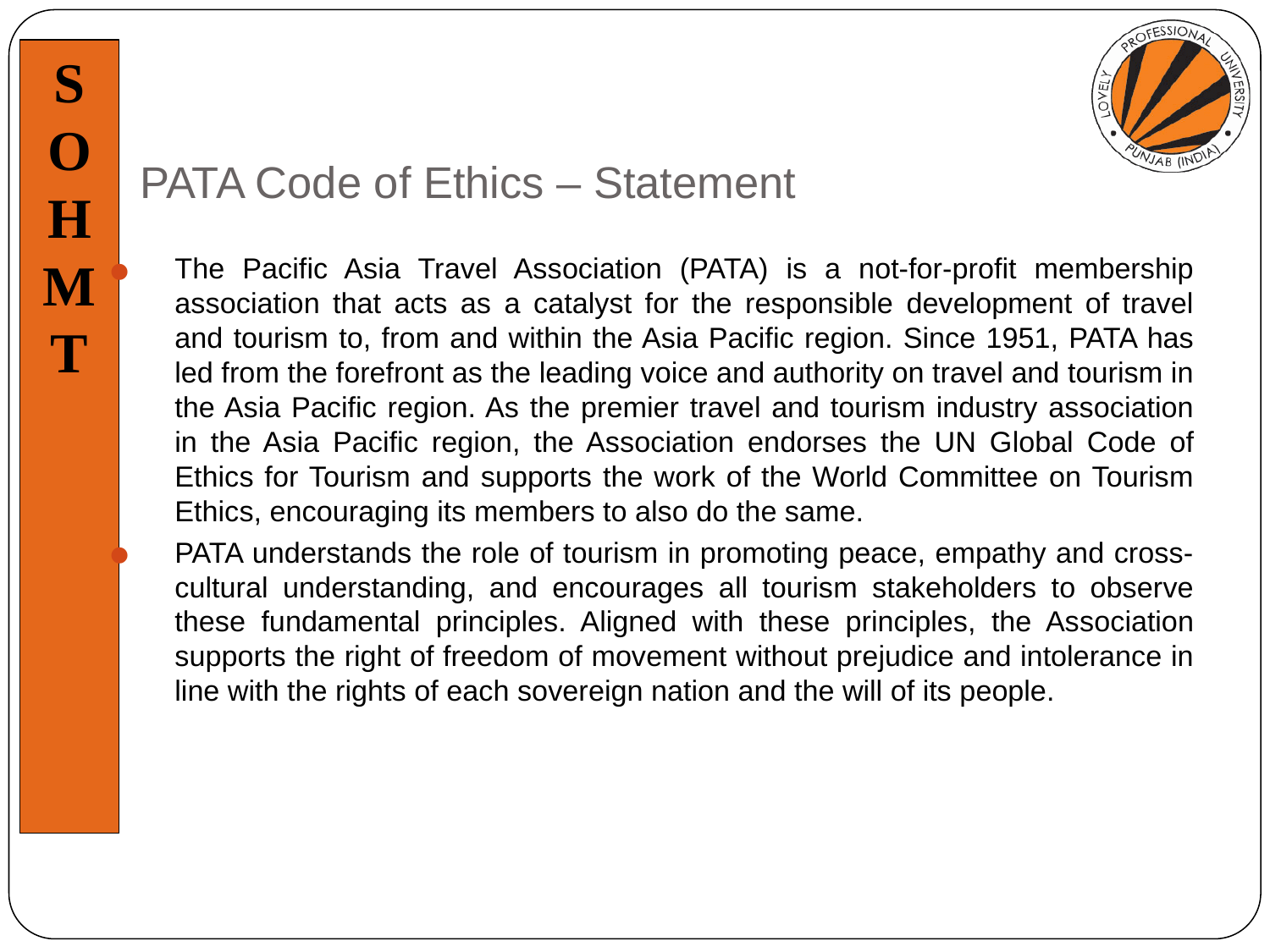

# PATA Code of Ethics – Statement
The Pacific Asia Travel Association (PATA) is a not-for-profit membership association that acts as a catalyst for the responsible development of travel and tourism to, from and within the Asia Pacific region. Since 1951, PATA has led from the forefront as the leading voice and authority on travel and tourism in the Asia Pacific region. As the premier travel and tourism industry association in the Asia Pacific region, the Association endorses the UN Global Code of Ethics for Tourism and supports the work of the World Committee on Tourism Ethics, encouraging its members to also do the same.
PATA understands the role of tourism in promoting peace, empathy and cross-cultural understanding, and encourages all tourism stakeholders to observe these fundamental principles. Aligned with these principles, the Association supports the right of freedom of movement without prejudice and intolerance in line with the rights of each sovereign nation and the will of its people.